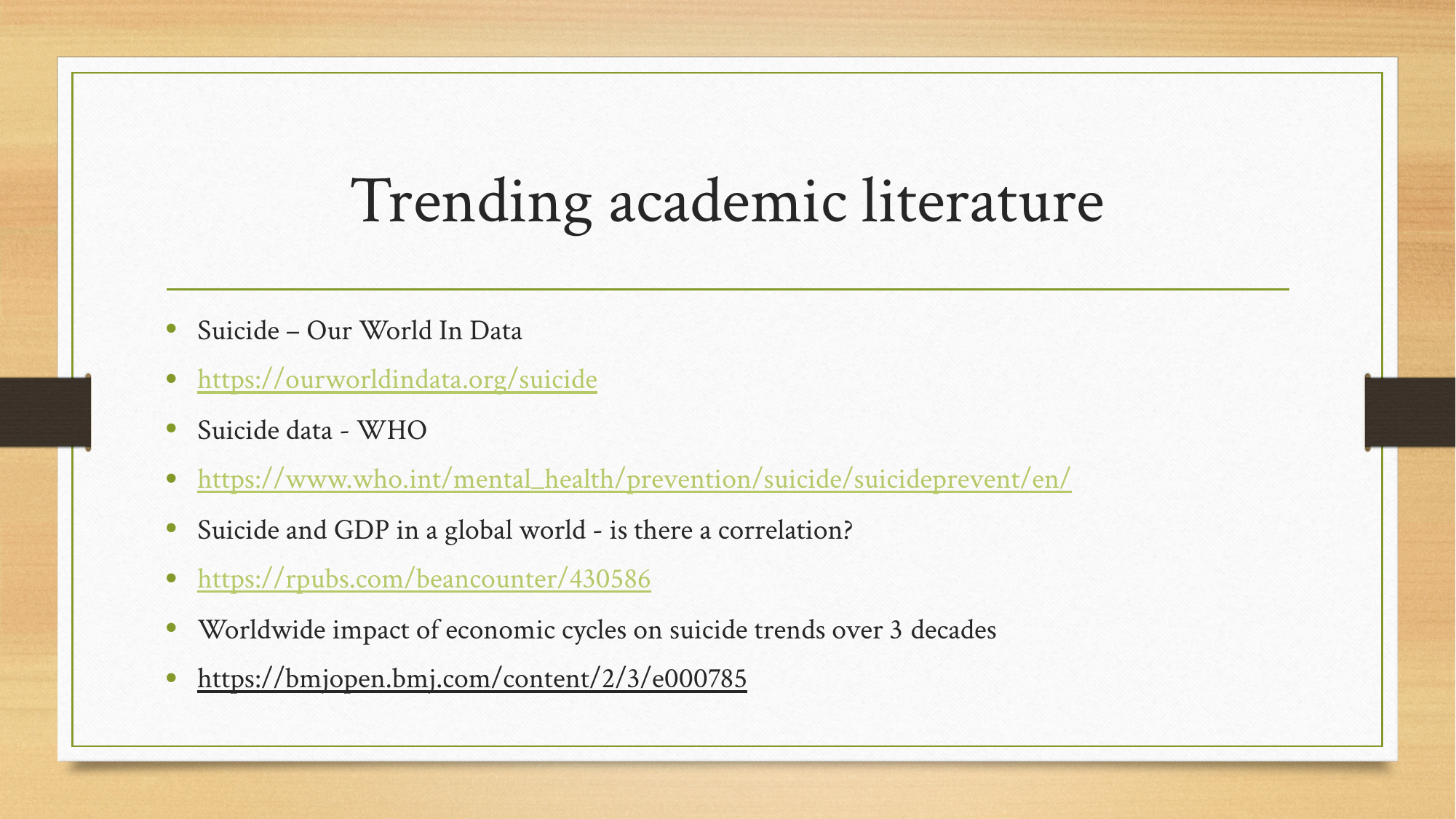

# Trending academic literature
Suicide – Our World In Data
https://ourworldindata.org/suicide
Suicide data - WHO
https://www.who.int/mental_health/prevention/suicide/suicideprevent/en/
Suicide and GDP in a global world - is there a correlation?
https://rpubs.com/beancounter/430586
Worldwide impact of economic cycles on suicide trends over 3 decades
https://bmjopen.bmj.com/content/2/3/e000785